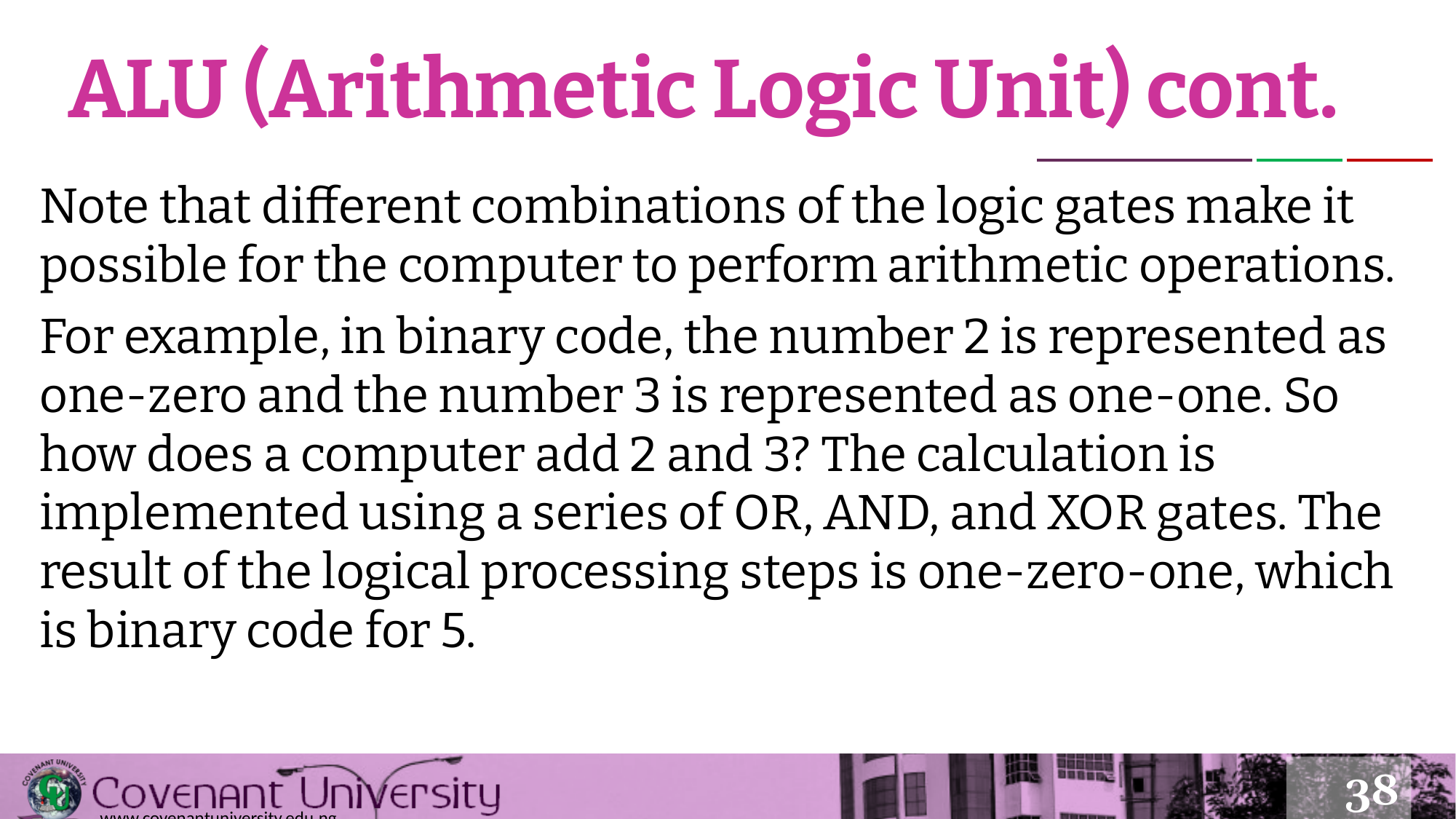

# ALU (Arithmetic Logic Unit) cont.
Note that different combinations of the logic gates make it possible for the computer to perform arithmetic operations.
For example, in binary code, the number 2 is represented as one-zero and the number 3 is represented as one-one. So how does a computer add 2 and 3? The calculation is implemented using a series of OR, AND, and XOR gates. The result of the logical processing steps is one-zero-one, which is binary code for 5.